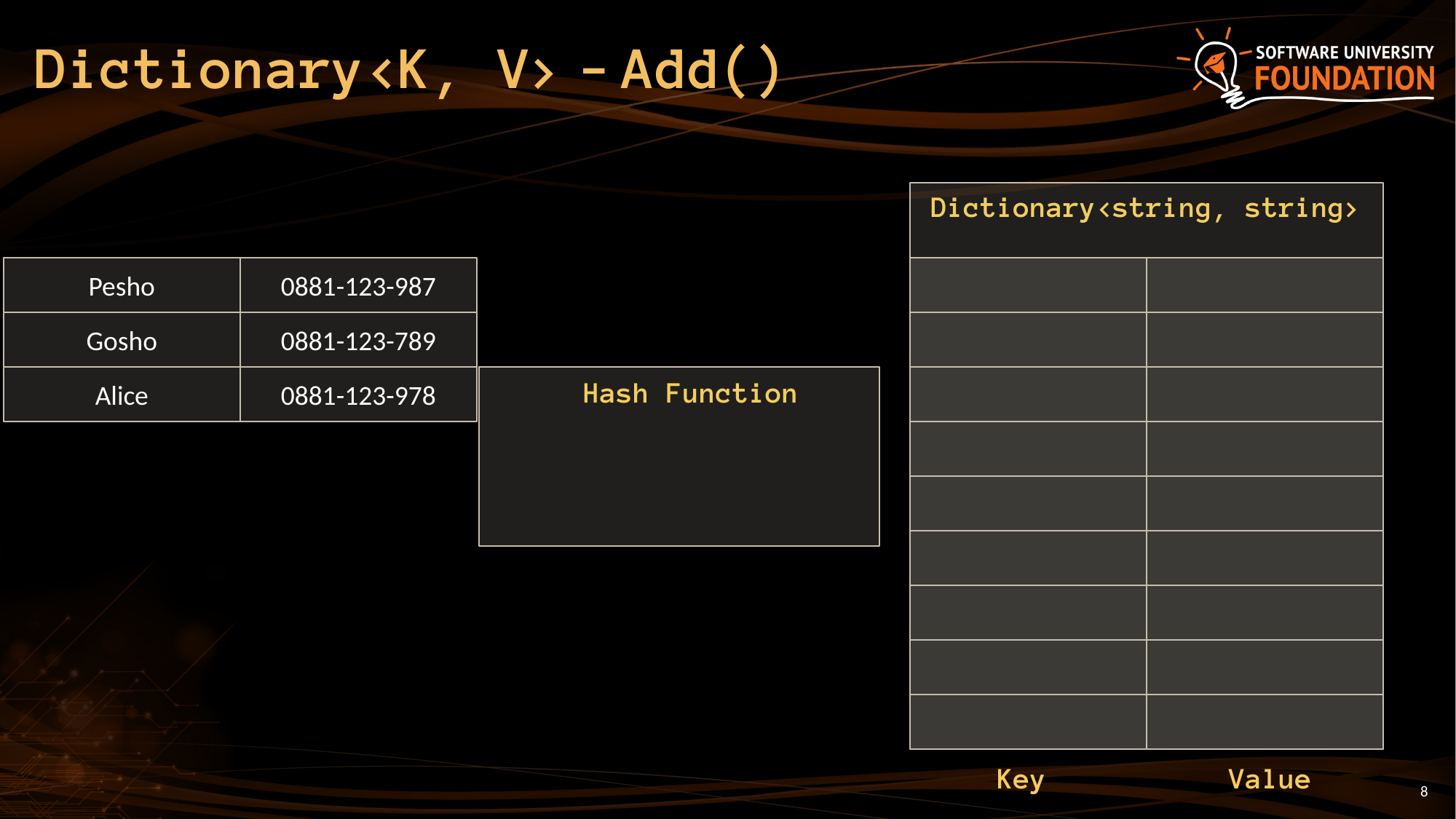

# Dictionary<K, V> – Add()
Dictionary<string, string>

Pesho
0881-123-987
Gosho
0881-123-789

Alice
0881-123-978

Hash Function

 Key           Value
8